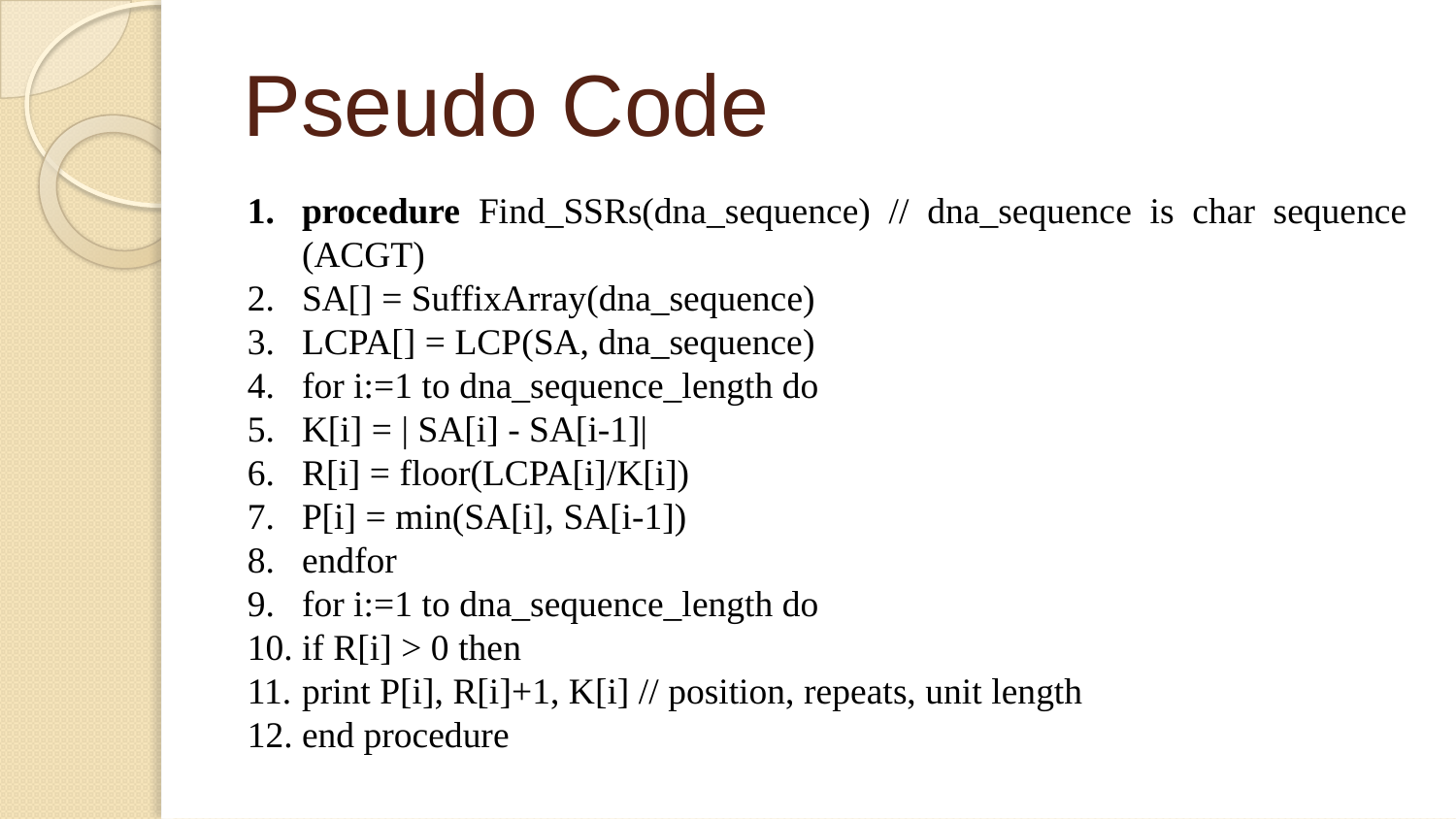

# Pseudo Code
procedure Find_SSRs(dna_sequence) // dna_sequence is char sequence (ACGT)
SA[] = SuffixArray(dna_sequence)
LCPA[] = LCP(SA, dna_sequence)
for i:=1 to dna_sequence_length do
K[i] = | SA[i] - SA[i-1]|
R[i] = floor(LCPA[i]/K[i])
P[i] = min(SA[i], SA[i-1])
endfor
for i:=1 to dna_sequence_length do
if R[i] > 0 then
print P[i], R[i]+1, K[i] // position, repeats, unit length
end procedure